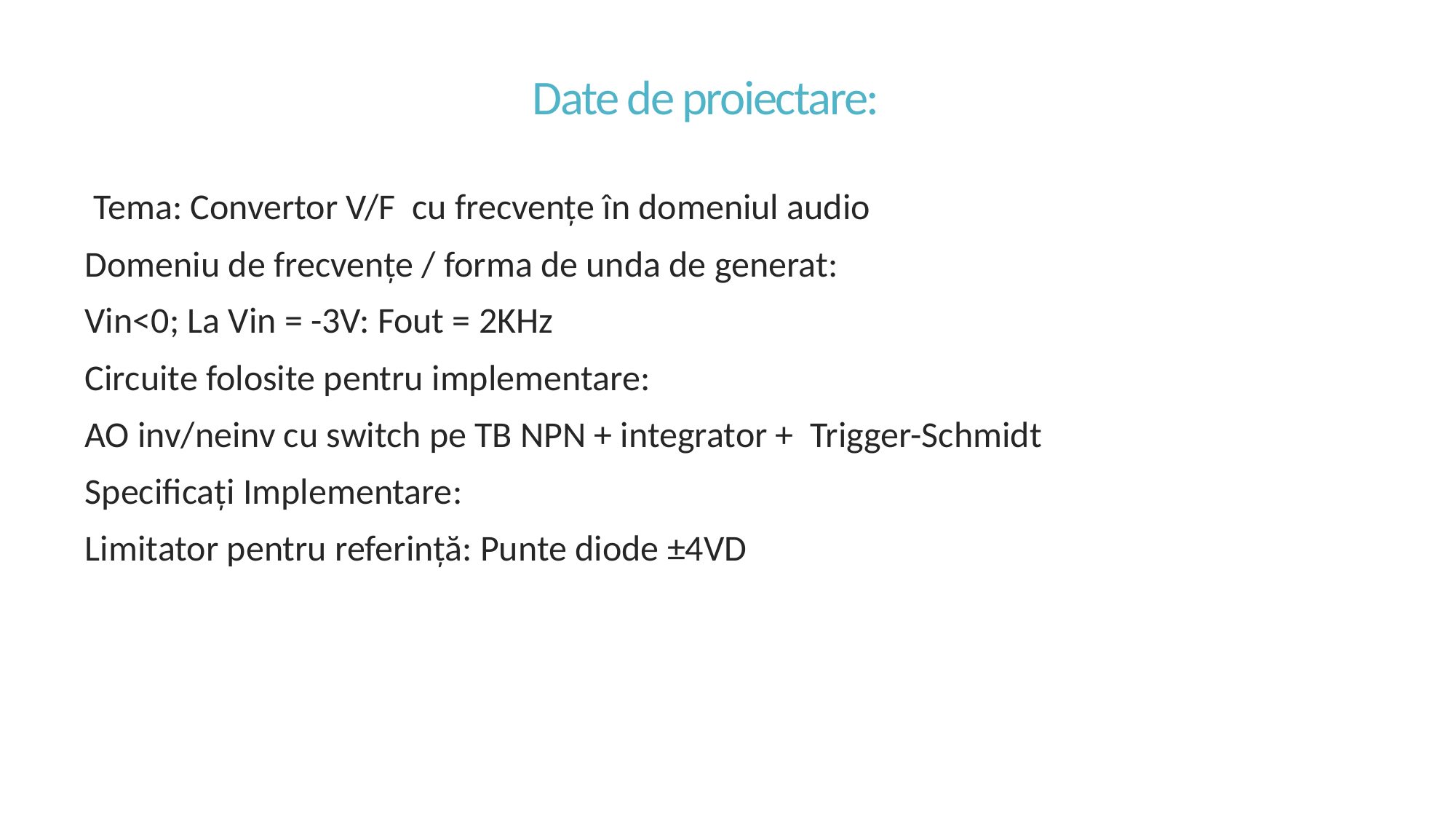

# Date de proiectare:
 Tema: Convertor V/F  cu frecvențe în domeniul audio
Domeniu de frecvențe / forma de unda de generat:
Vin<0; La Vin = -3V: Fout = 2KHz
Circuite folosite pentru implementare:
AO inv/neinv cu switch pe TB NPN + integrator +  Trigger-Schmidt
Specificați Implementare:
Limitator pentru referință: Punte diode ±4VD